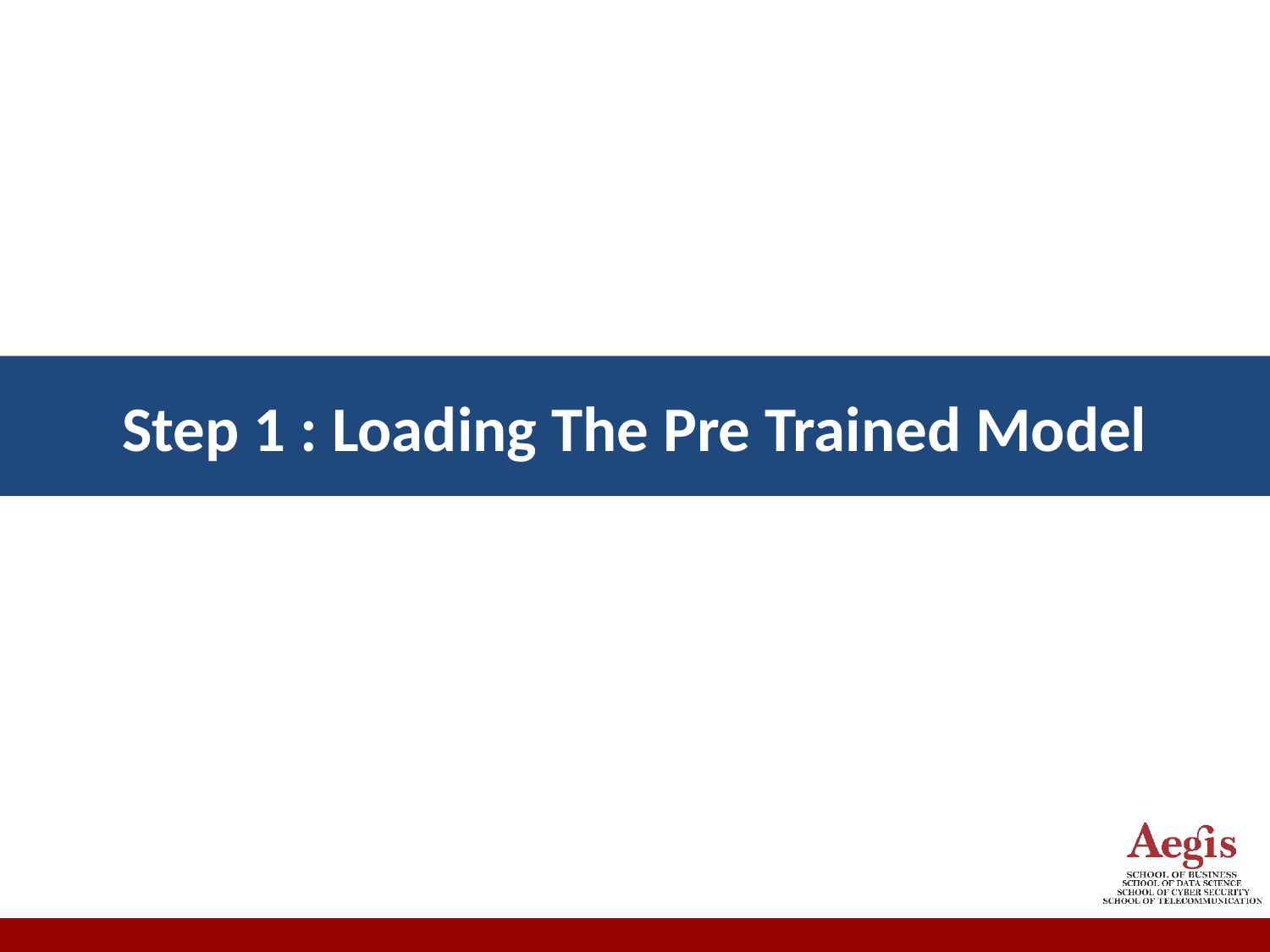

Step 1 : Loading The Pre Trained Model